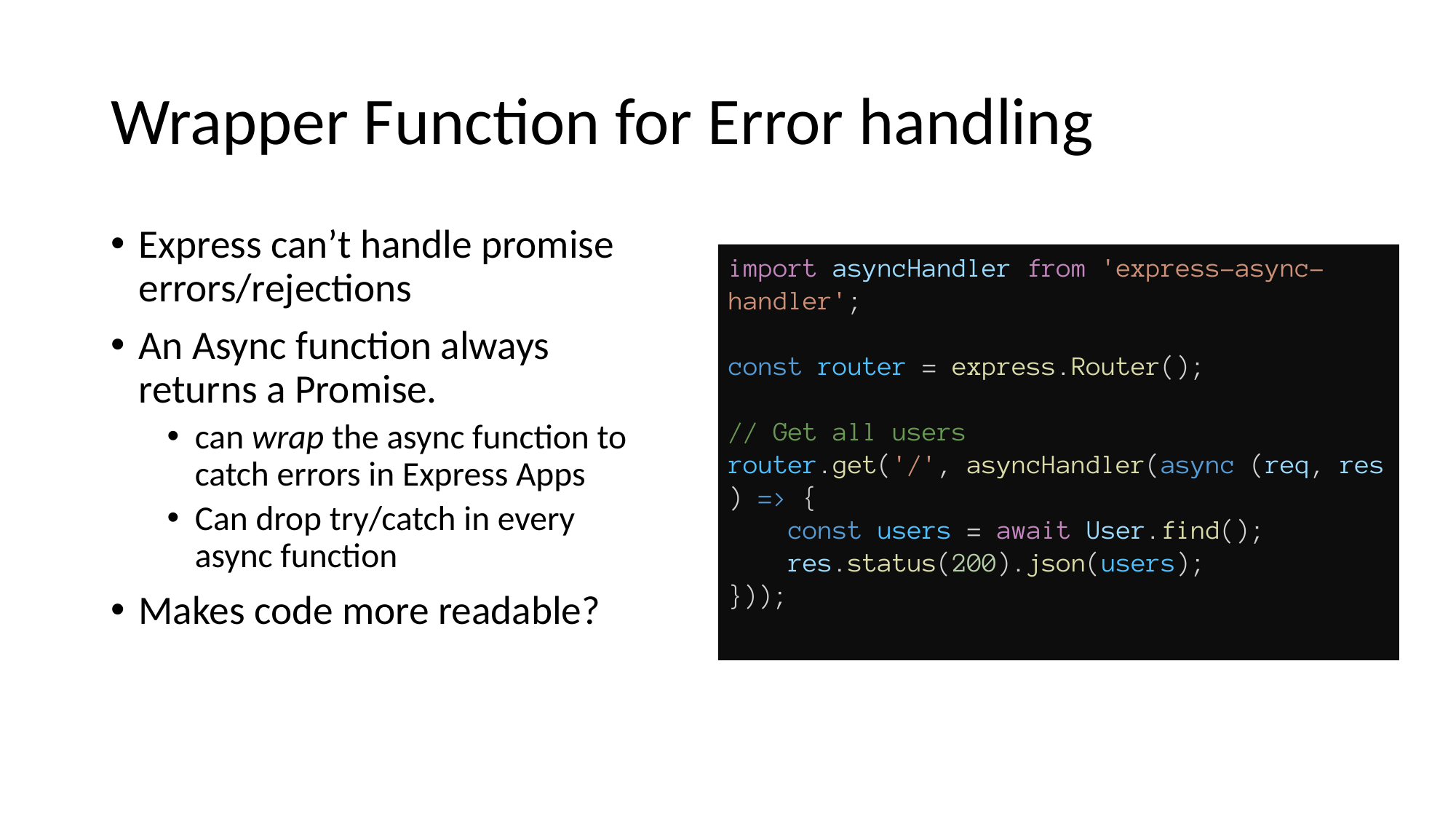

# Wrapper Function for Error handling
Express can’t handle promise errors/rejections
An Async function always returns a Promise.
can wrap the async function to catch errors in Express Apps
Can drop try/catch in every async function
Makes code more readable?

import asyncHandler from 'express-async-handler';
const router = express.Router();
// Get all users
router.get('/', asyncHandler(async (req, res) => {
    const users = await User.find();
    res.status(200).json(users);
}));